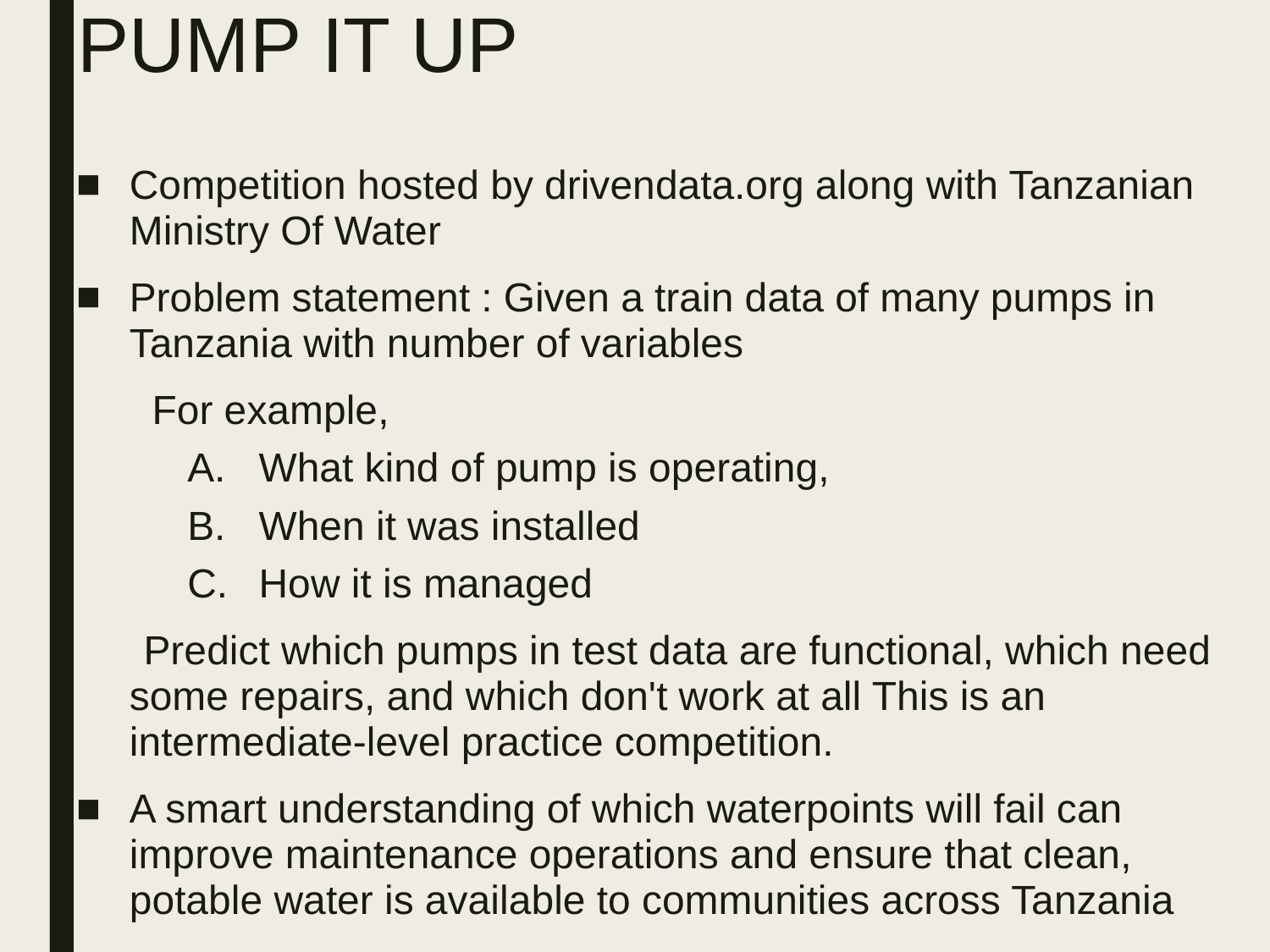

# PUMP IT UP
Competition hosted by drivendata.org along with Tanzanian Ministry Of Water
Problem statement : Given a train data of many pumps in Tanzania with number of variables
	  For example,
What kind of pump is operating,
When it was installed
How it is managed
      Predict which pumps in test data are functional, which need some repairs, and which don't work at all This is an intermediate-level practice competition.
A smart understanding of which waterpoints will fail can improve maintenance operations and ensure that clean, potable water is available to communities across Tanzania